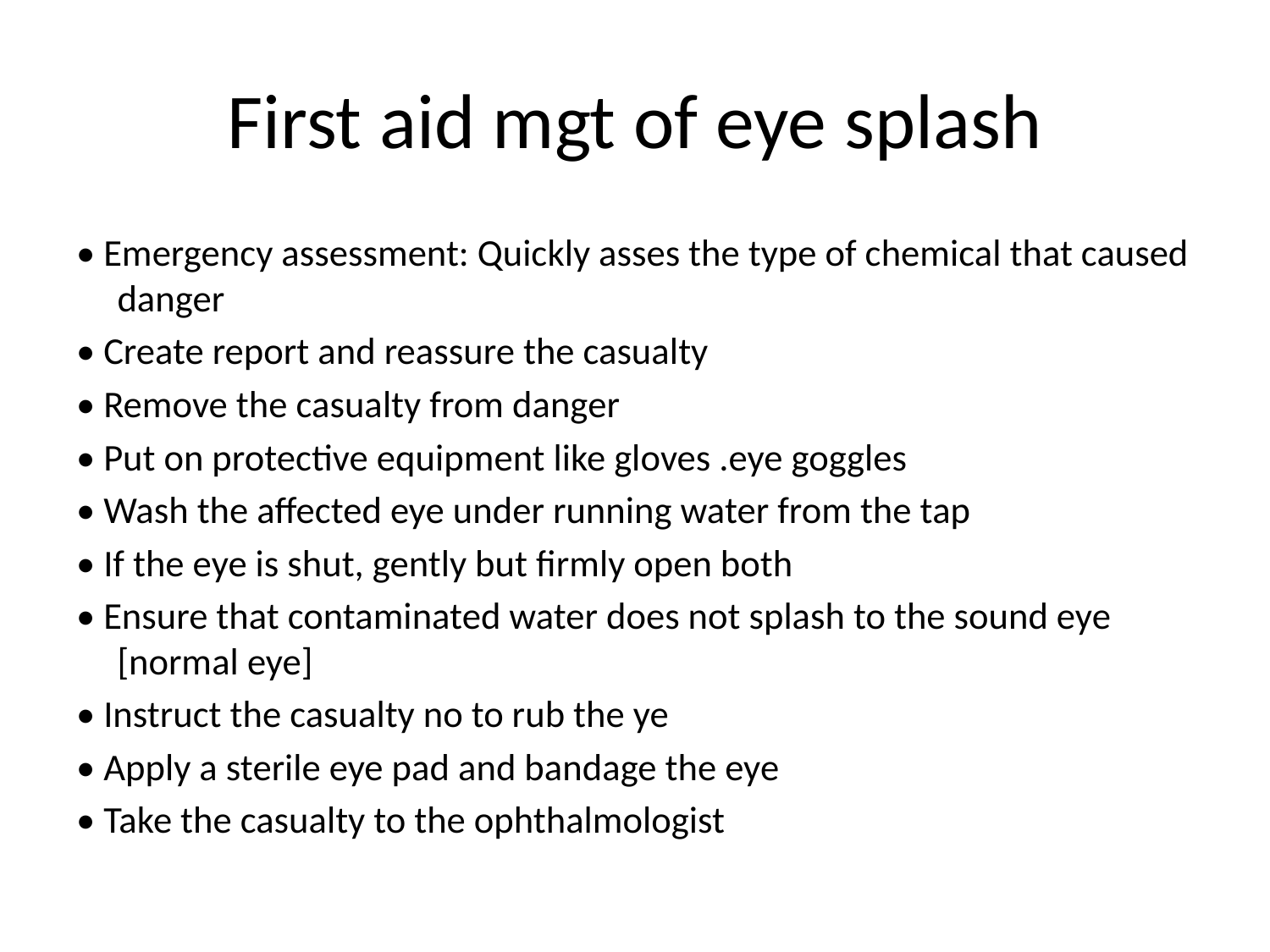

# First aid mgt of eye splash
• Emergency assessment: Quickly asses the type of chemical that caused danger
• Create report and reassure the casualty
• Remove the casualty from danger
• Put on protective equipment like gloves .eye goggles
• Wash the affected eye under running water from the tap
• If the eye is shut, gently but firmly open both
• Ensure that contaminated water does not splash to the sound eye [normal eye]
• Instruct the casualty no to rub the ye
• Apply a sterile eye pad and bandage the eye
• Take the casualty to the ophthalmologist